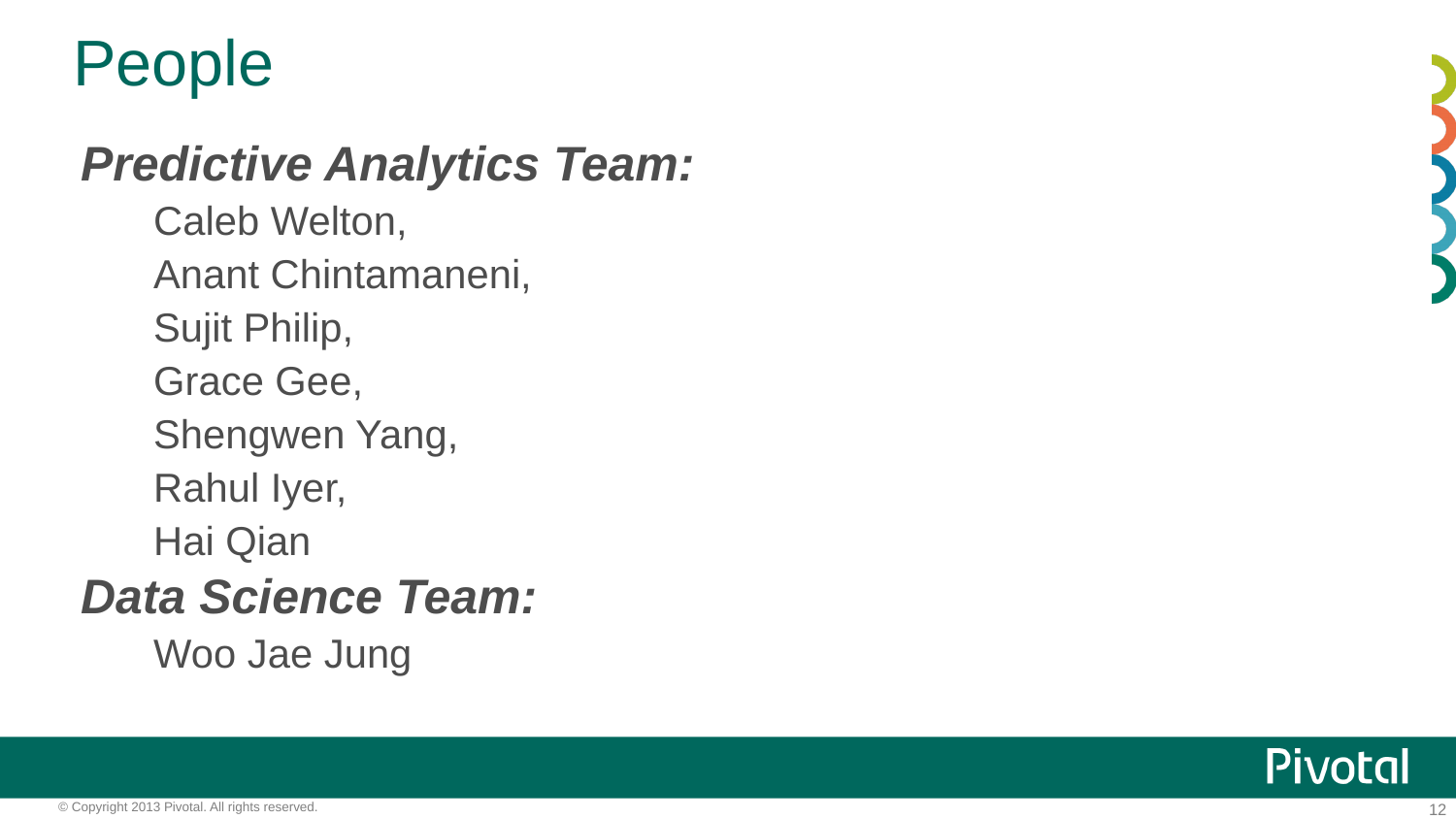

# People

Predictive Analytics Team:
Caleb Welton,
Anant Chintamaneni,
Sujit Philip,
Grace Gee,
Shengwen Yang,
Rahul Iyer,
Hai Qian
Data Science Team:
Woo Jae Jung